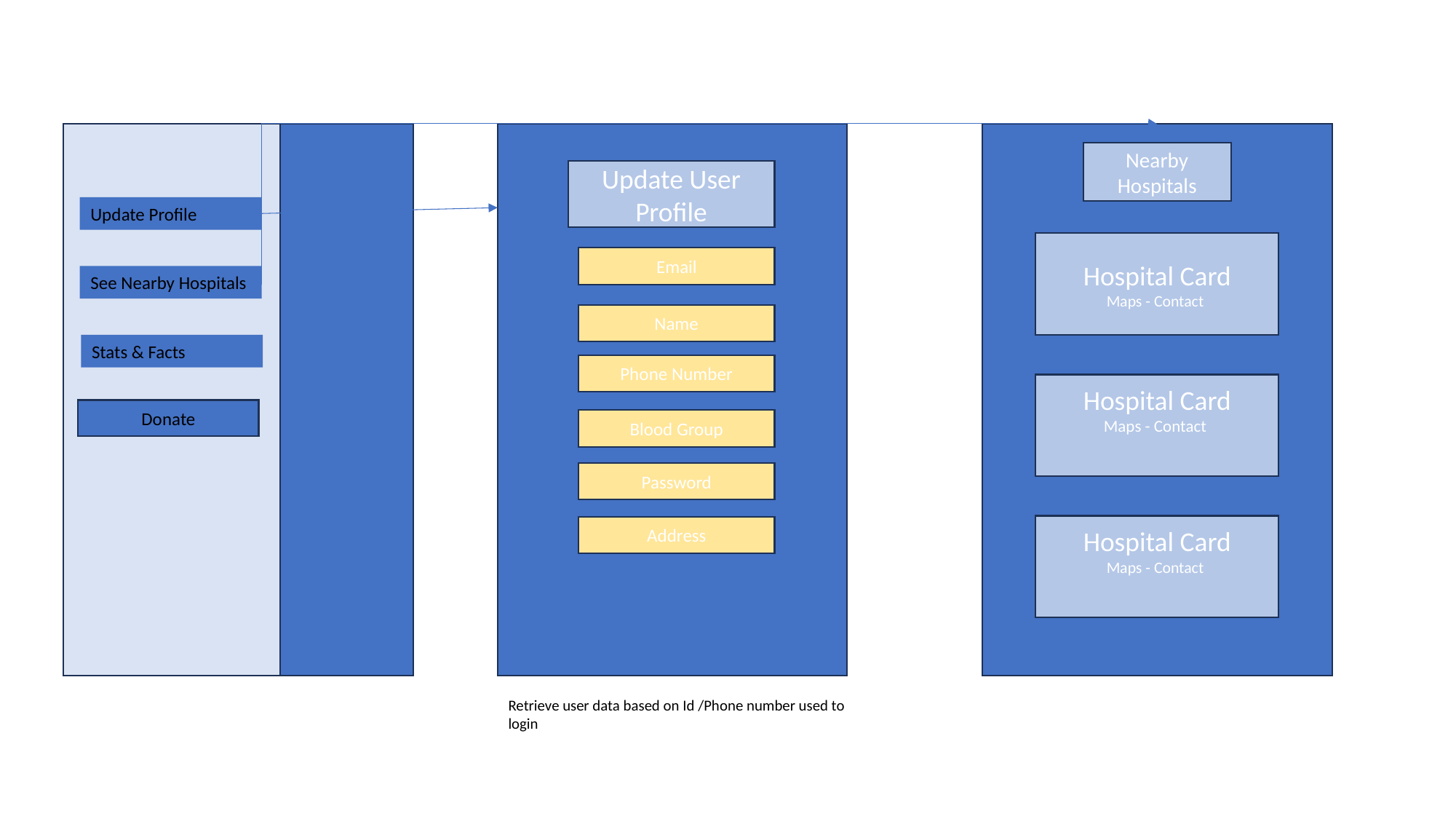

Nearby Hospitals
Update User Profile
Update Profile
Hospital Card
Maps - Contact
Email
See Nearby Hospitals
Name
Stats & Facts
Phone Number

Hospital Card
Maps - Contact

Donate
Blood Group
Password

Hospital Card
Maps - Contact

Address
Retrieve user data based on Id /Phone number used to login